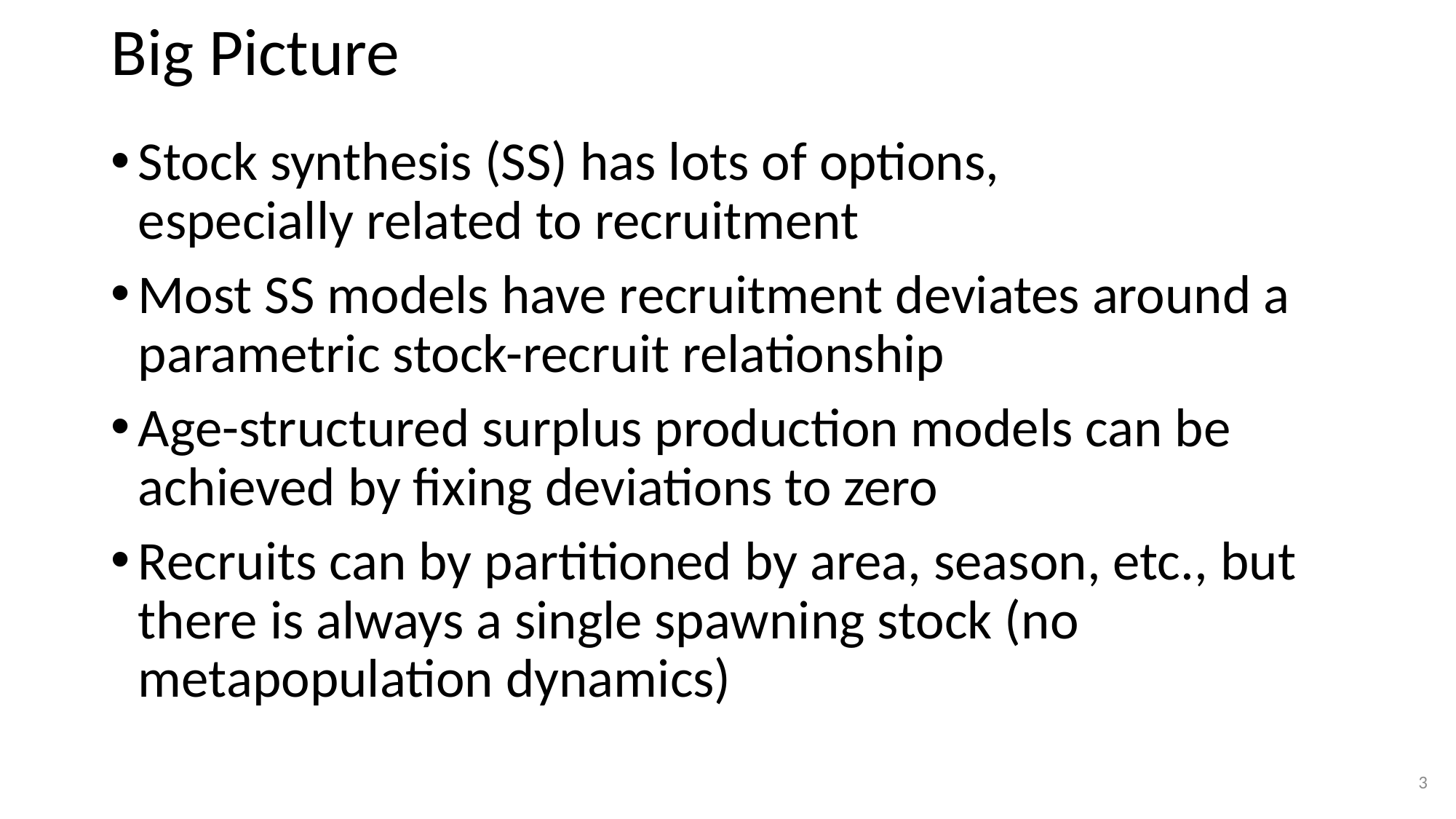

# Big Picture
Stock synthesis (SS) has lots of options,
especially related to recruitment
Most SS models have recruitment deviates around a parametric stock-recruit relationship
Age-structured surplus production models can be achieved by fixing deviations to zero
Recruits can by partitioned by area, season, etc., but there is always a single spawning stock (no metapopulation dynamics)
3